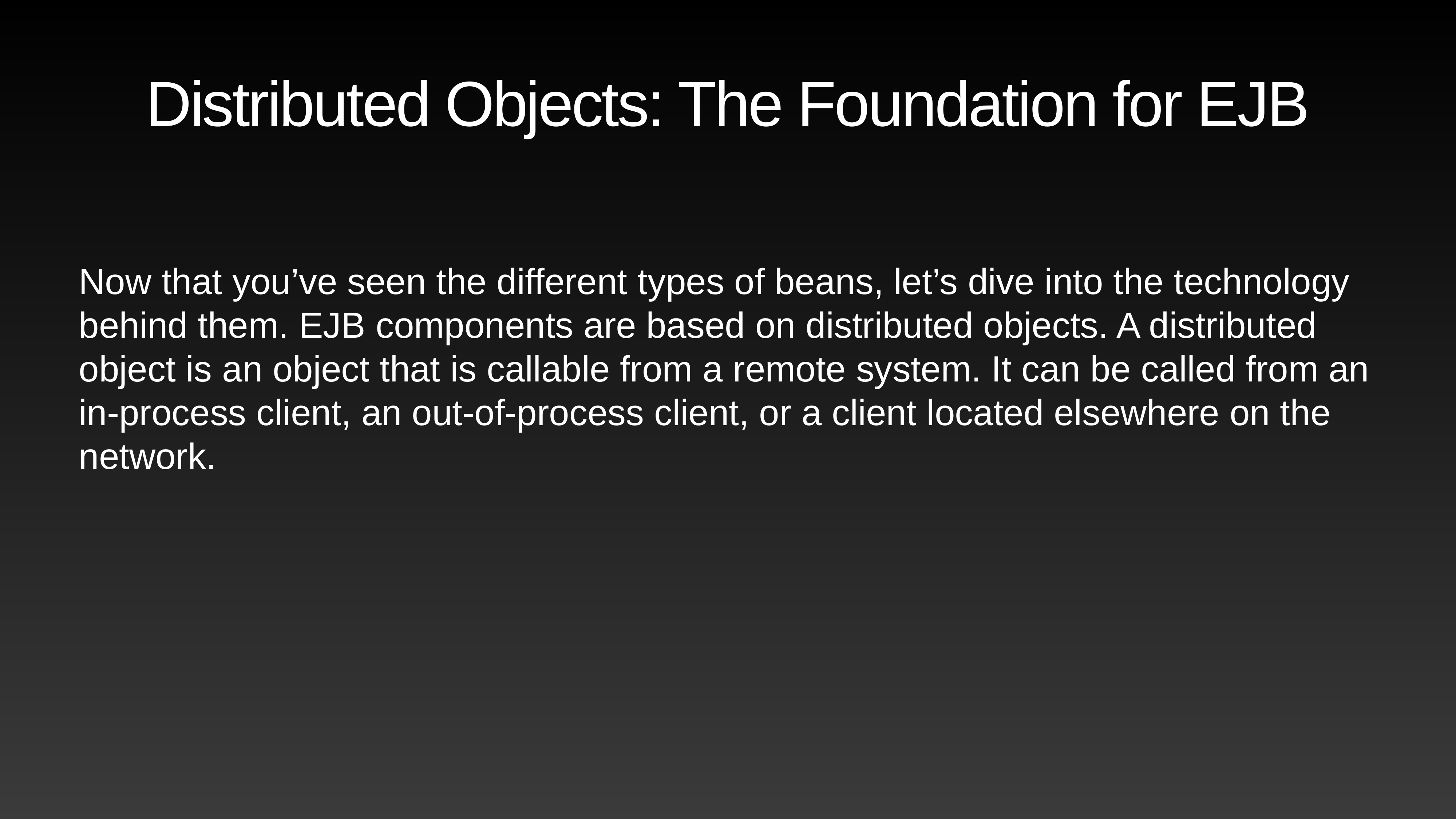

# Distributed Objects: The Foundation for EJB
Now that you’ve seen the different types of beans, let’s dive into the technology behind them. EJB components are based on distributed objects. A distributed object is an object that is callable from a remote system. It can be called from an in-process client, an out-of-process client, or a client located elsewhere on the network.